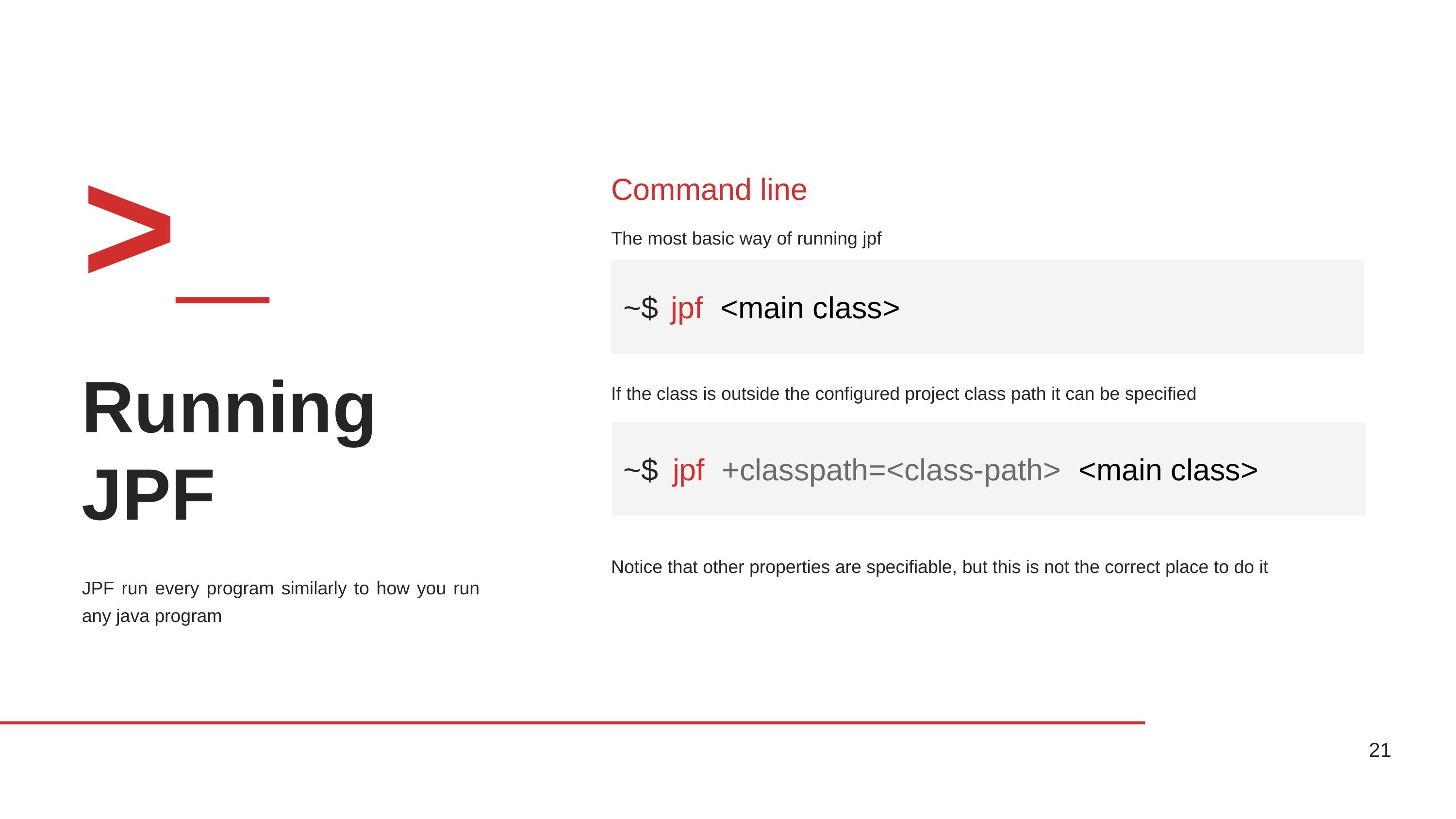

>_
Command line
The most basic way of running jpf

~$
jpf  <main class>
Running
JPF
If the class is outside the configured project class path it can be specified

~$
jpf  +classpath=<class-path>  <main class>
Notice that other properties are specifiable, but this is not the correct place to do it
JPF run every program similarly to how you run any java program

21